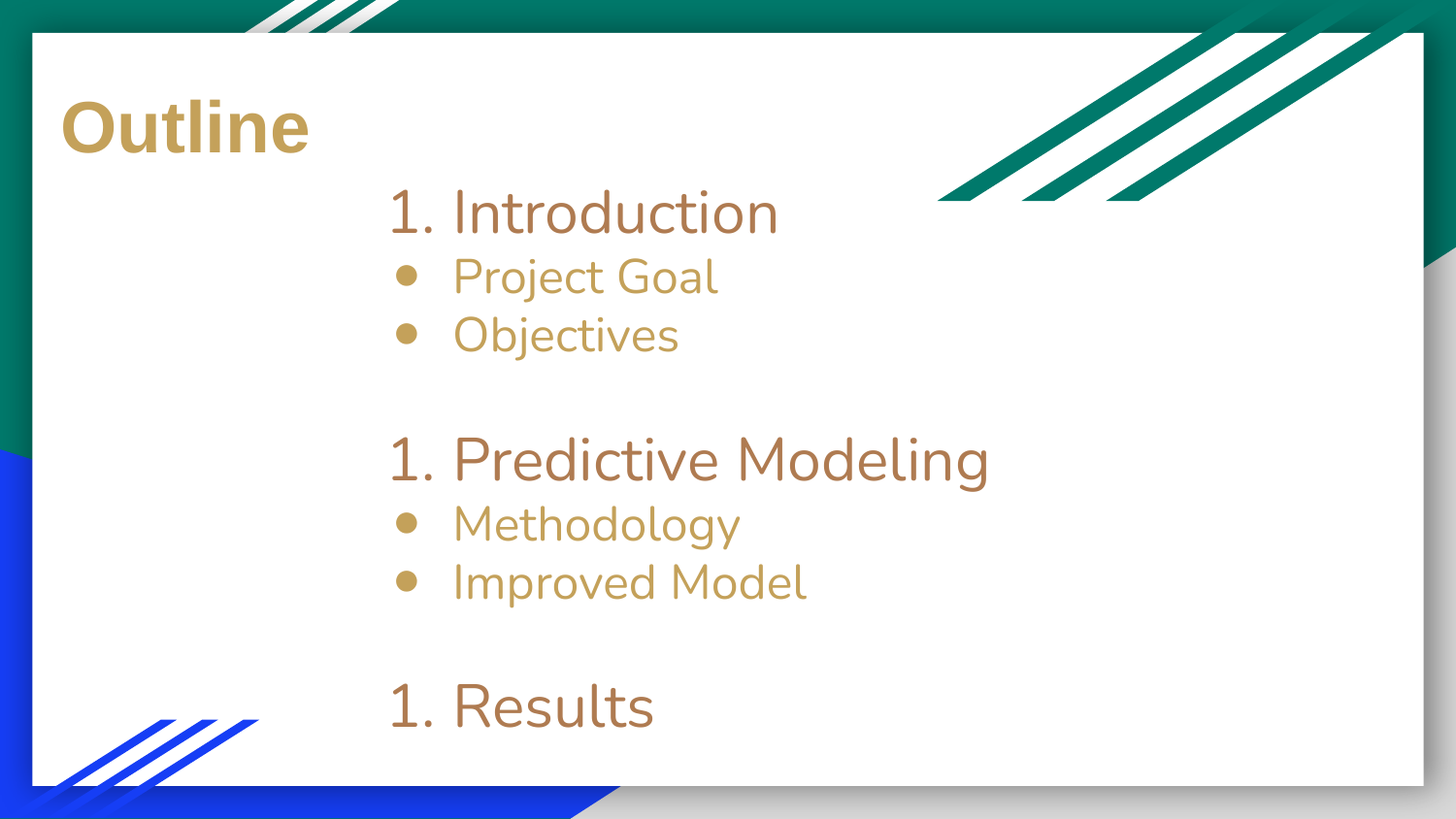

Outline
# Introduction
Project Goal
Objectives

Predictive Modeling
Methodology
Improved Model

Results